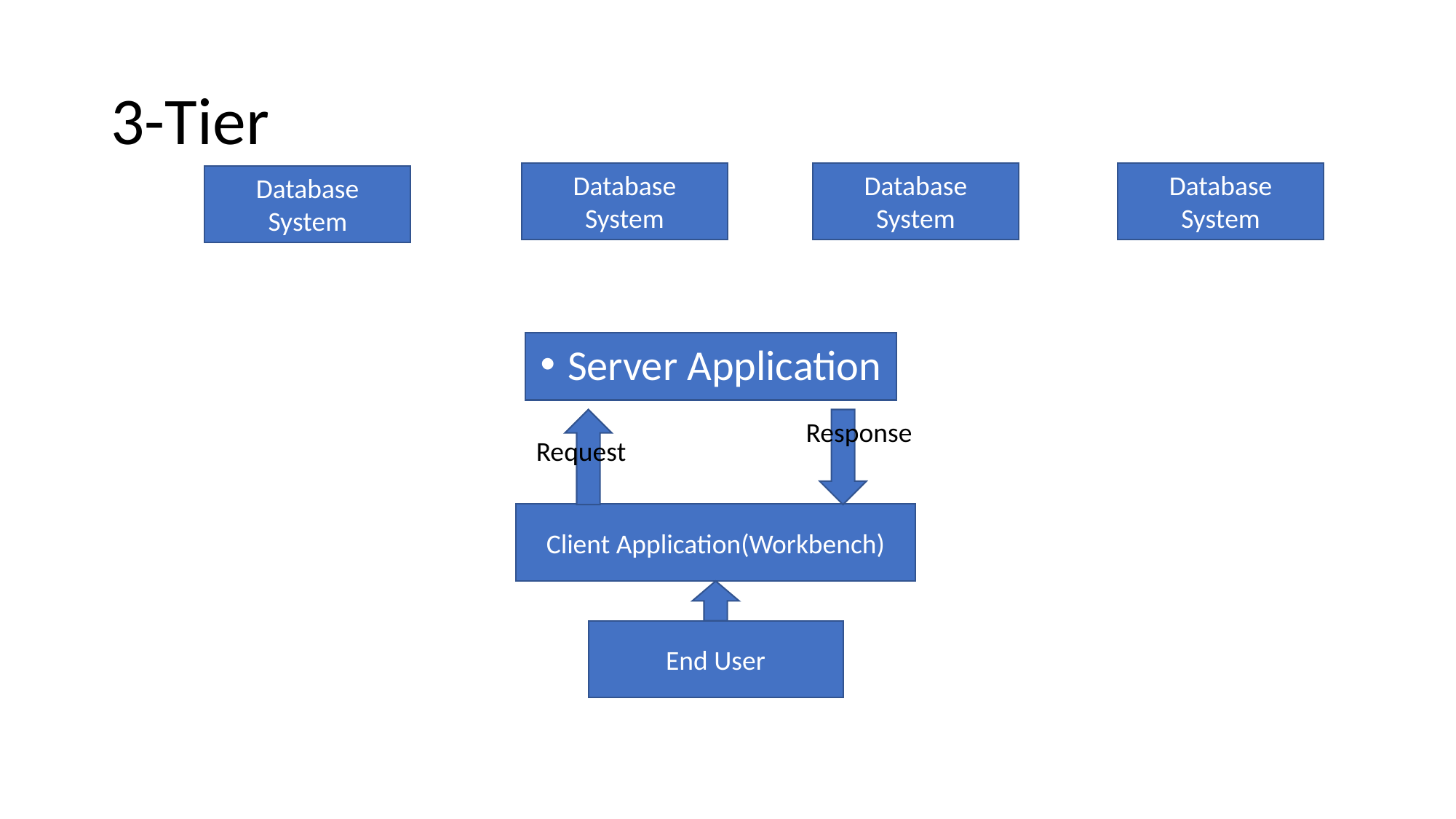

# 3-Tier
Database System
Database System
Database System
Database System
Server Application

Response
Request
Client Application(Workbench)

End User